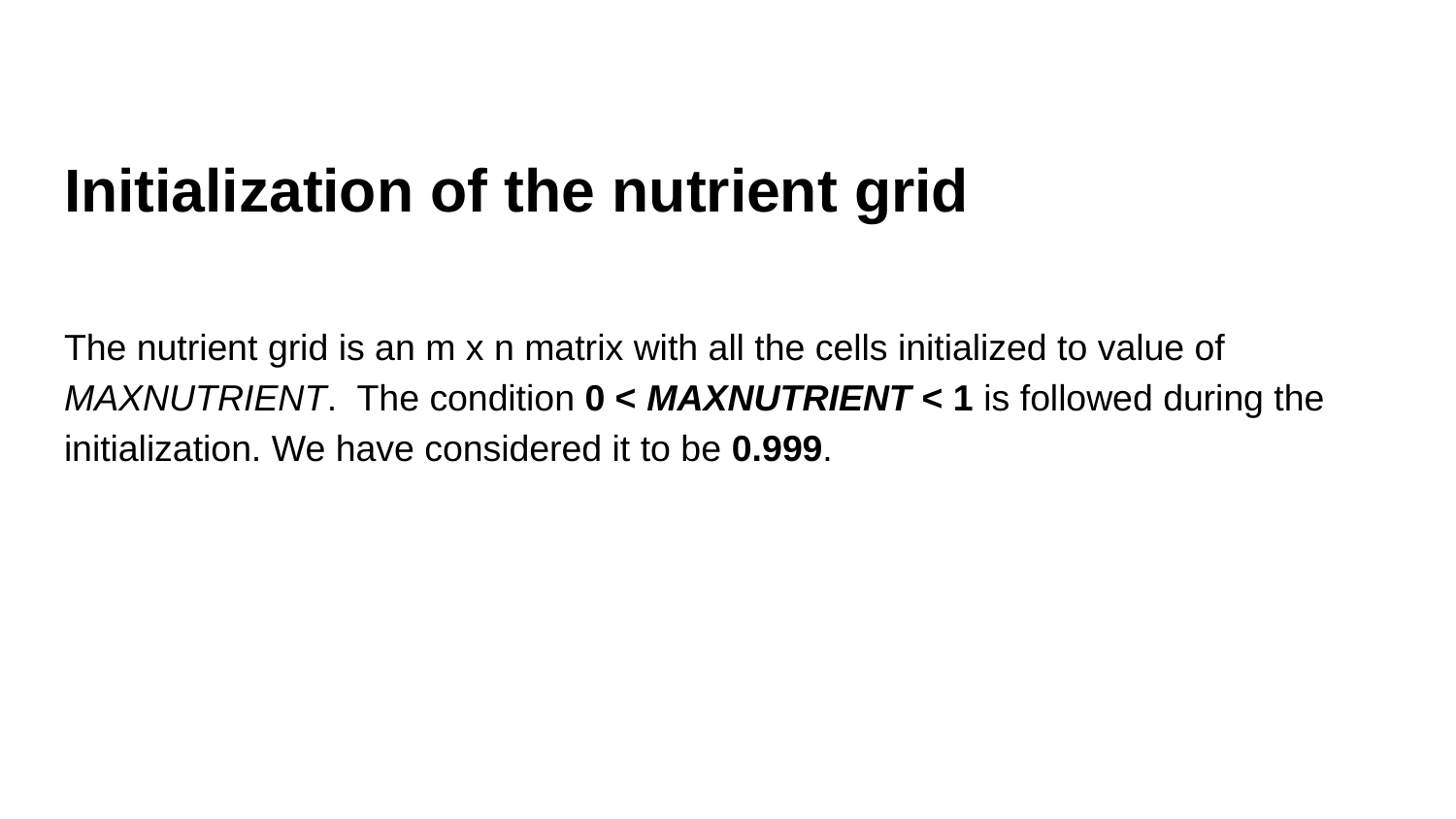

# Initialization of the nutrient grid
The nutrient grid is an m x n matrix with all the cells initialized to value of MAXNUTRIENT.  The condition 0 < MAXNUTRIENT < 1 is followed during the initialization. We have considered it to be 0.999.